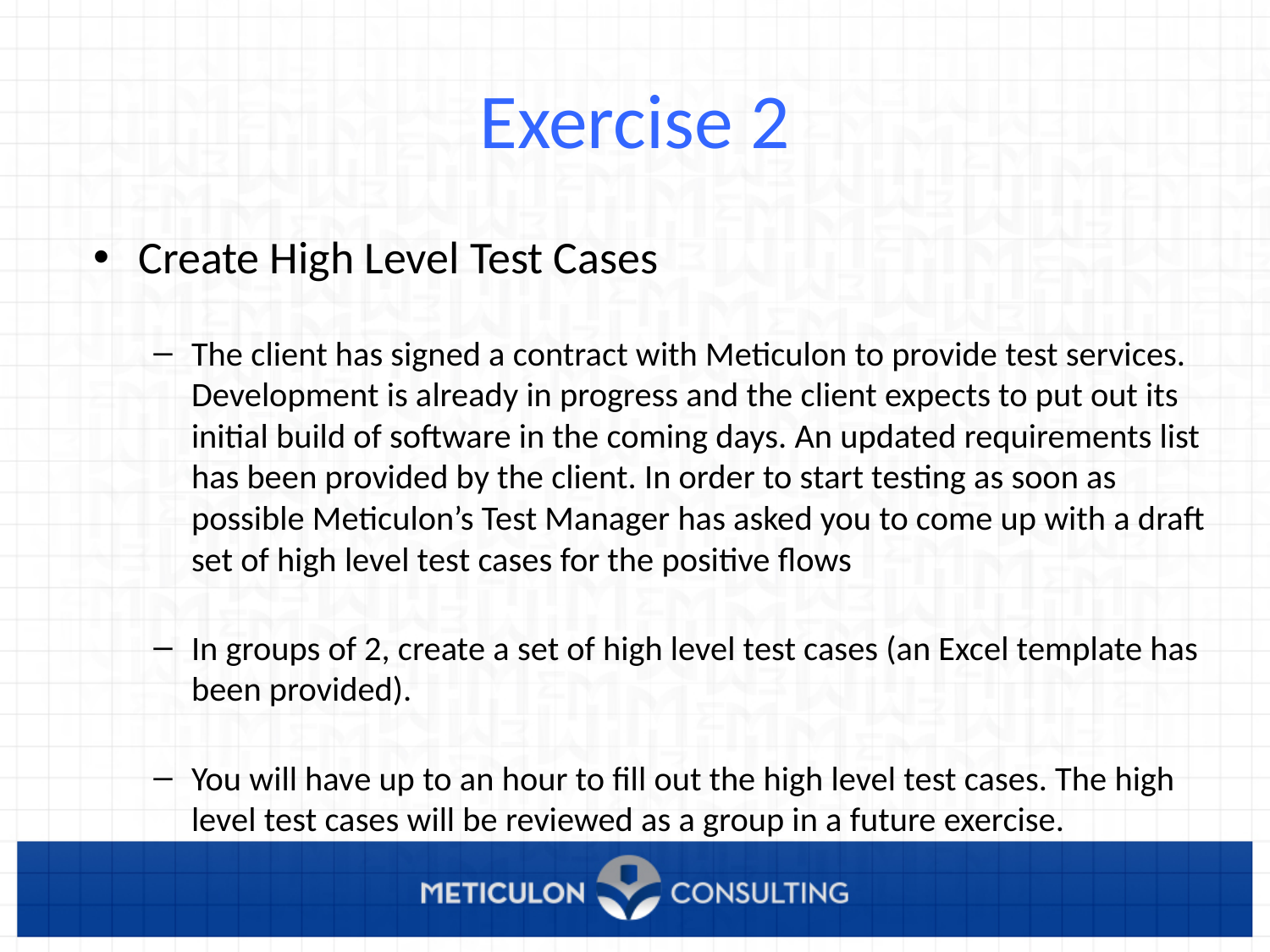

# Exercise 2
Create High Level Test Cases
The client has signed a contract with Meticulon to provide test services. Development is already in progress and the client expects to put out its initial build of software in the coming days. An updated requirements list has been provided by the client. In order to start testing as soon as possible Meticulon’s Test Manager has asked you to come up with a draft set of high level test cases for the positive flows
In groups of 2, create a set of high level test cases (an Excel template has been provided).
You will have up to an hour to fill out the high level test cases. The high level test cases will be reviewed as a group in a future exercise.